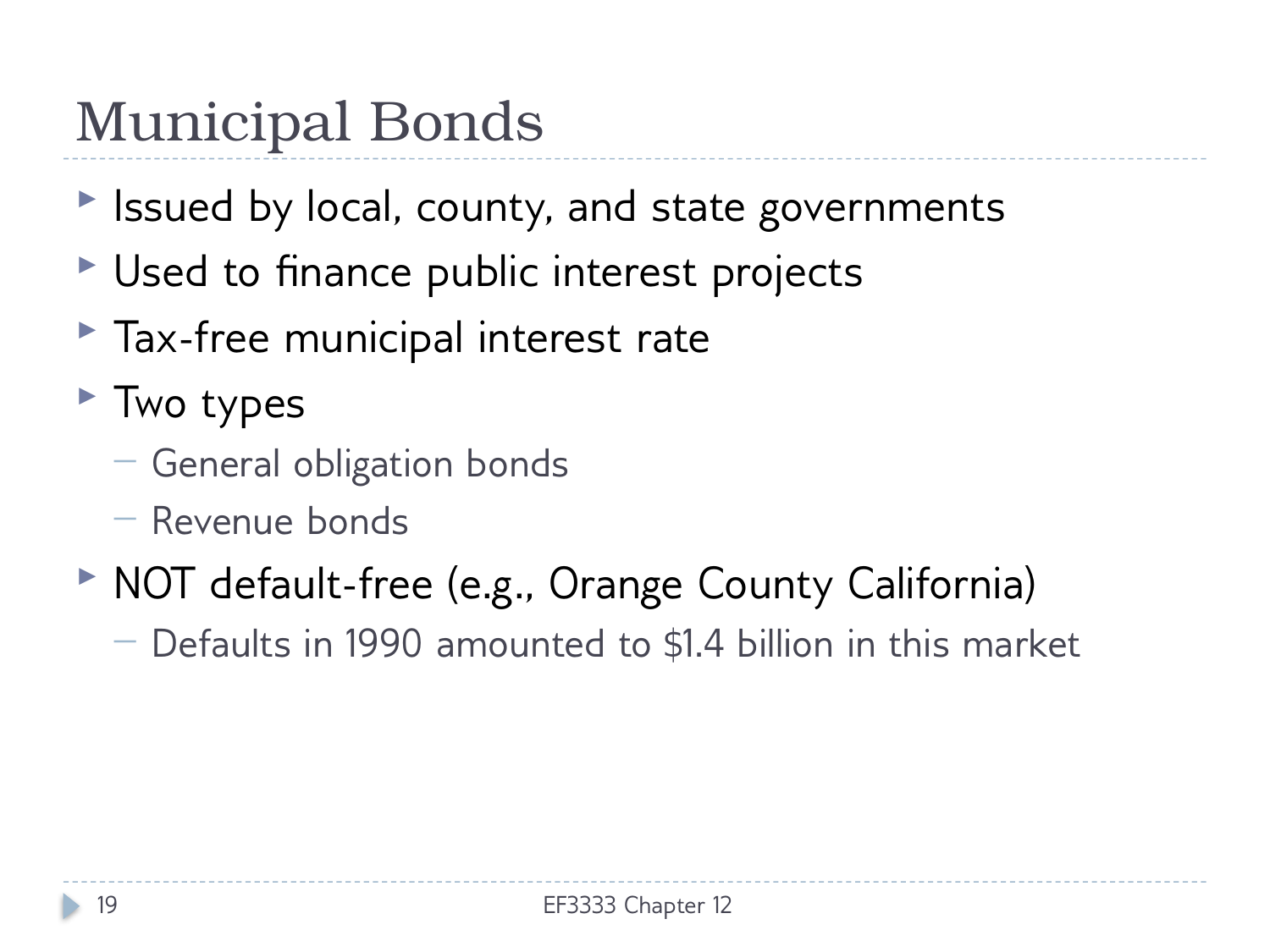

# Municipal Bonds
Issued by local, county, and state governments
Used to finance public interest projects
Tax-free municipal interest rate
Two types
General obligation bonds
Revenue bonds
NOT default-free (e.g., Orange County California)
Defaults in 1990 amounted to $1.4 billion in this market

19
EF3333 Chapter 12